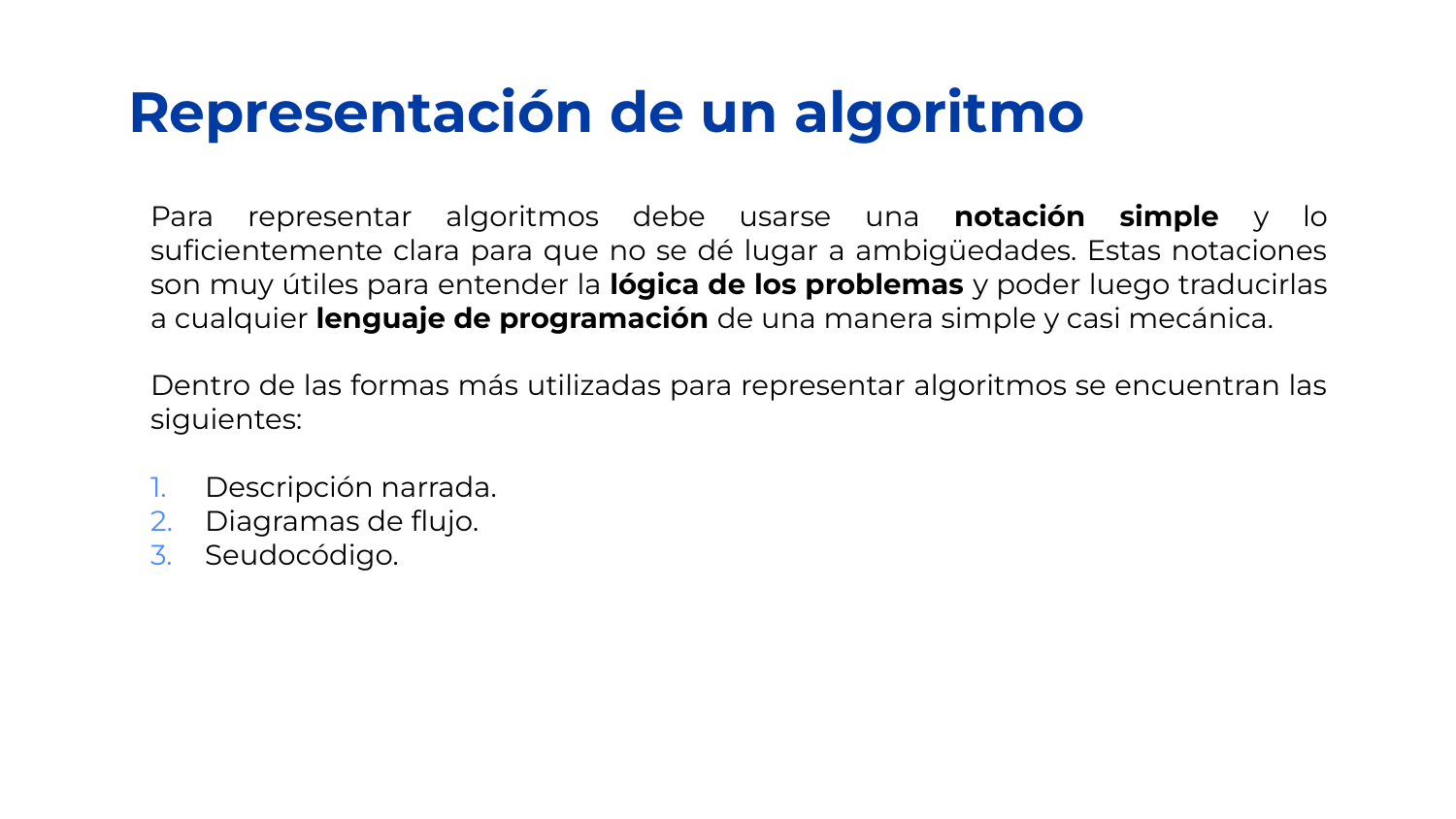

# Representación de un algoritmo
Para representar algoritmos debe usarse una notación simple y lo suficientemente clara para que no se dé lugar a ambigüedades. Estas notaciones son muy útiles para entender la lógica de los problemas y poder luego traducirlas a cualquier lenguaje de programación de una manera simple y casi mecánica.

Dentro de las formas más utilizadas para representar algoritmos se encuentran las siguientes:

Descripción narrada.
Diagramas de flujo.
Seudocódigo.